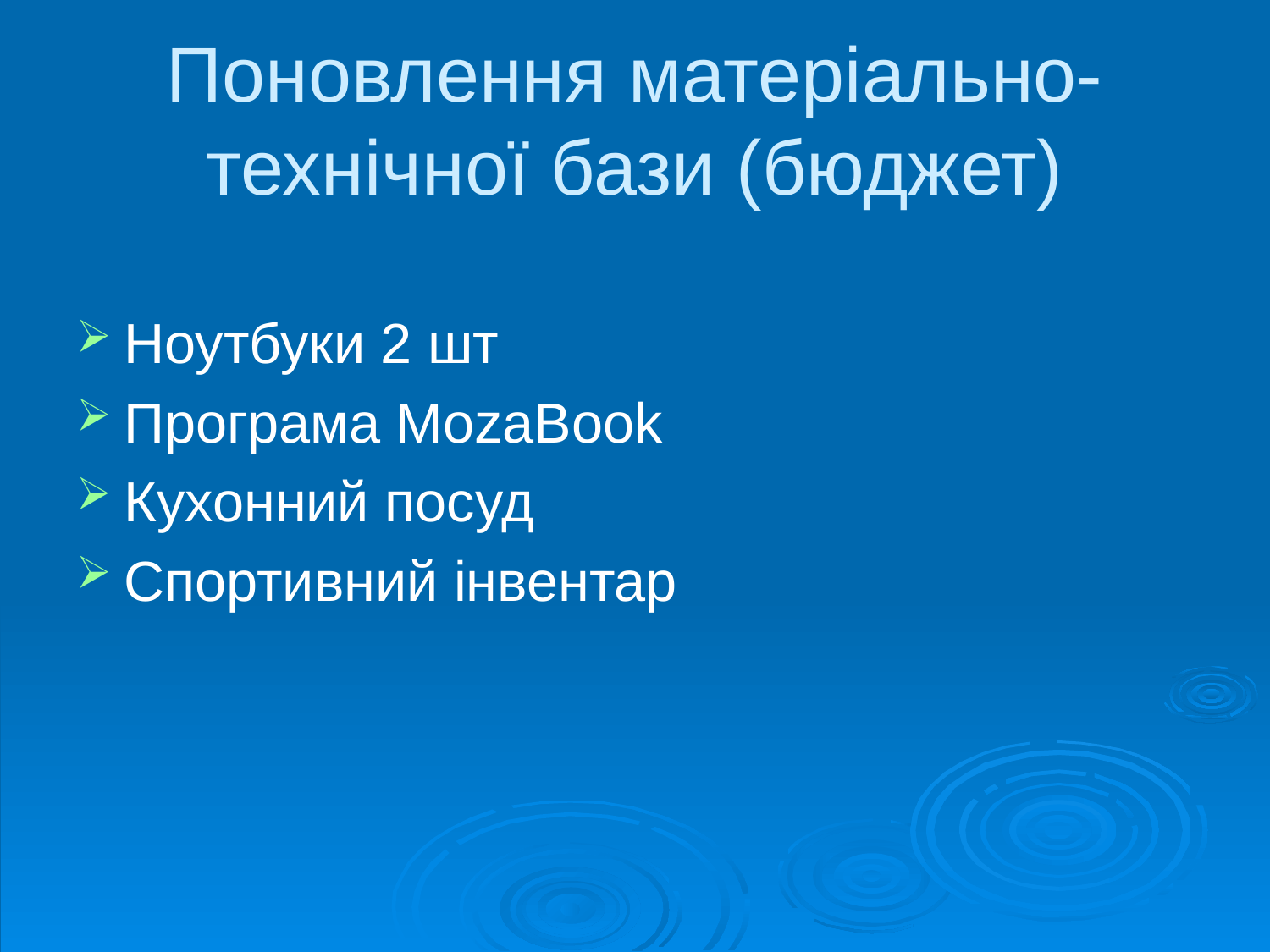

# Поновлення матеріально-технічної бази (бюджет)

Ноутбуки 2 шт
Програма MozaBook
Кухонний посуд
Спортивний інвентар